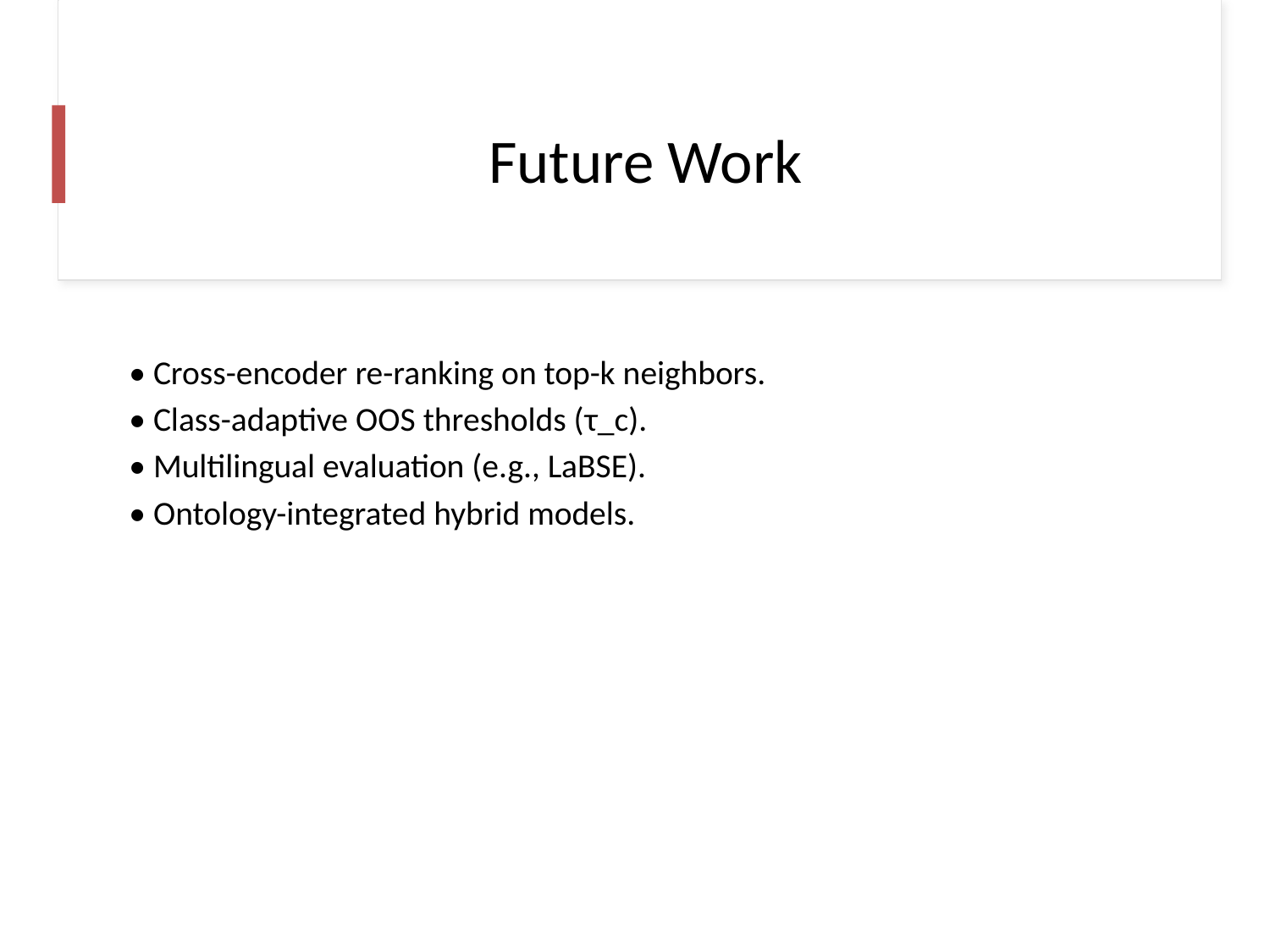

# Future Work

• Cross-encoder re-ranking on top-k neighbors.
• Class-adaptive OOS thresholds (τ_c).
• Multilingual evaluation (e.g., LaBSE).
• Ontology-integrated hybrid models.